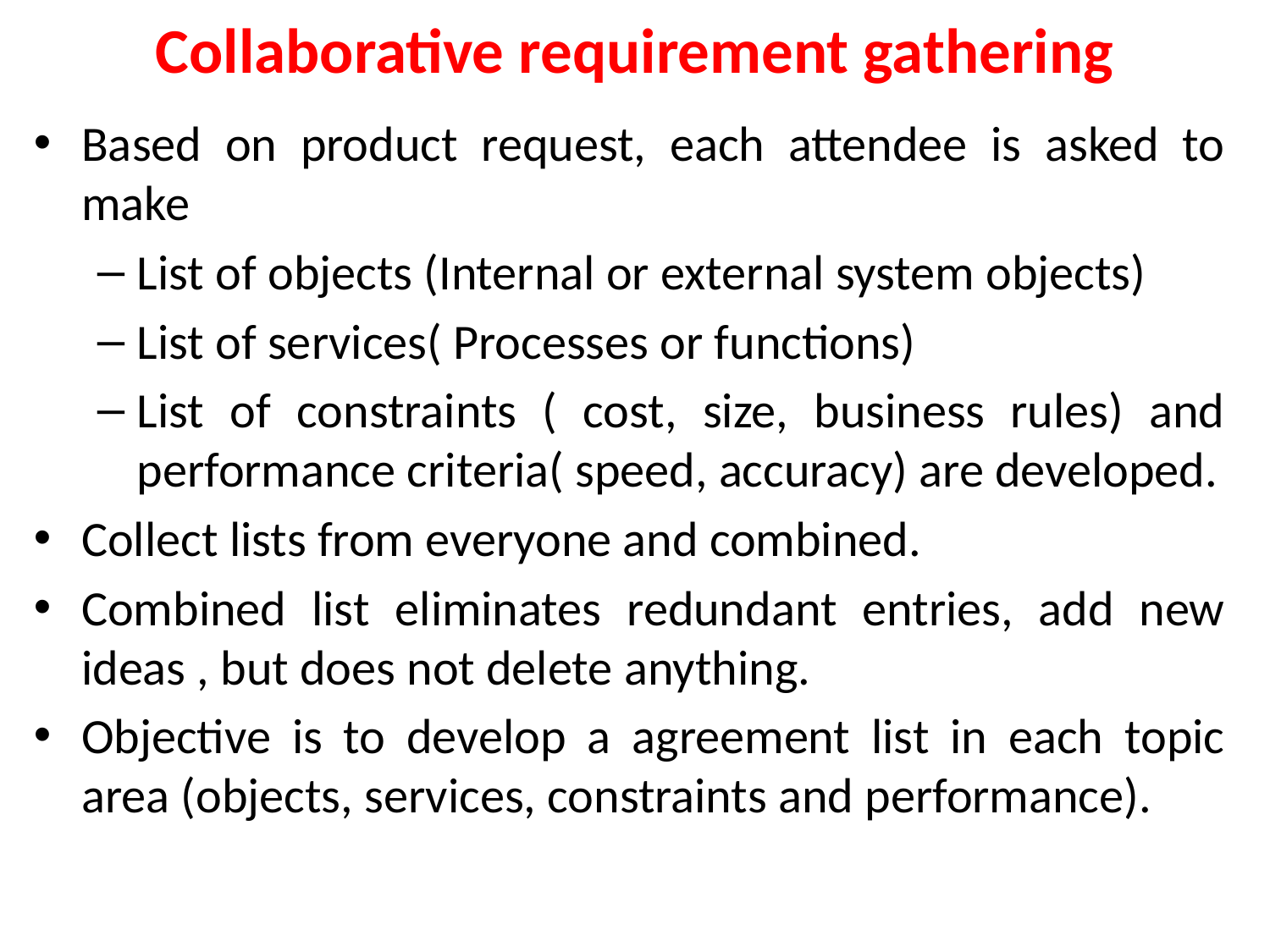

# Collaborative requirement gathering
Based on product request, each attendee is asked to make
List of objects (Internal or external system objects)
List of services( Processes or functions)
List of constraints ( cost, size, business rules) and performance criteria( speed, accuracy) are developed.
Collect lists from everyone and combined.
Combined list eliminates redundant entries, add new ideas , but does not delete anything.
Objective is to develop a agreement list in each topic area (objects, services, constraints and performance).